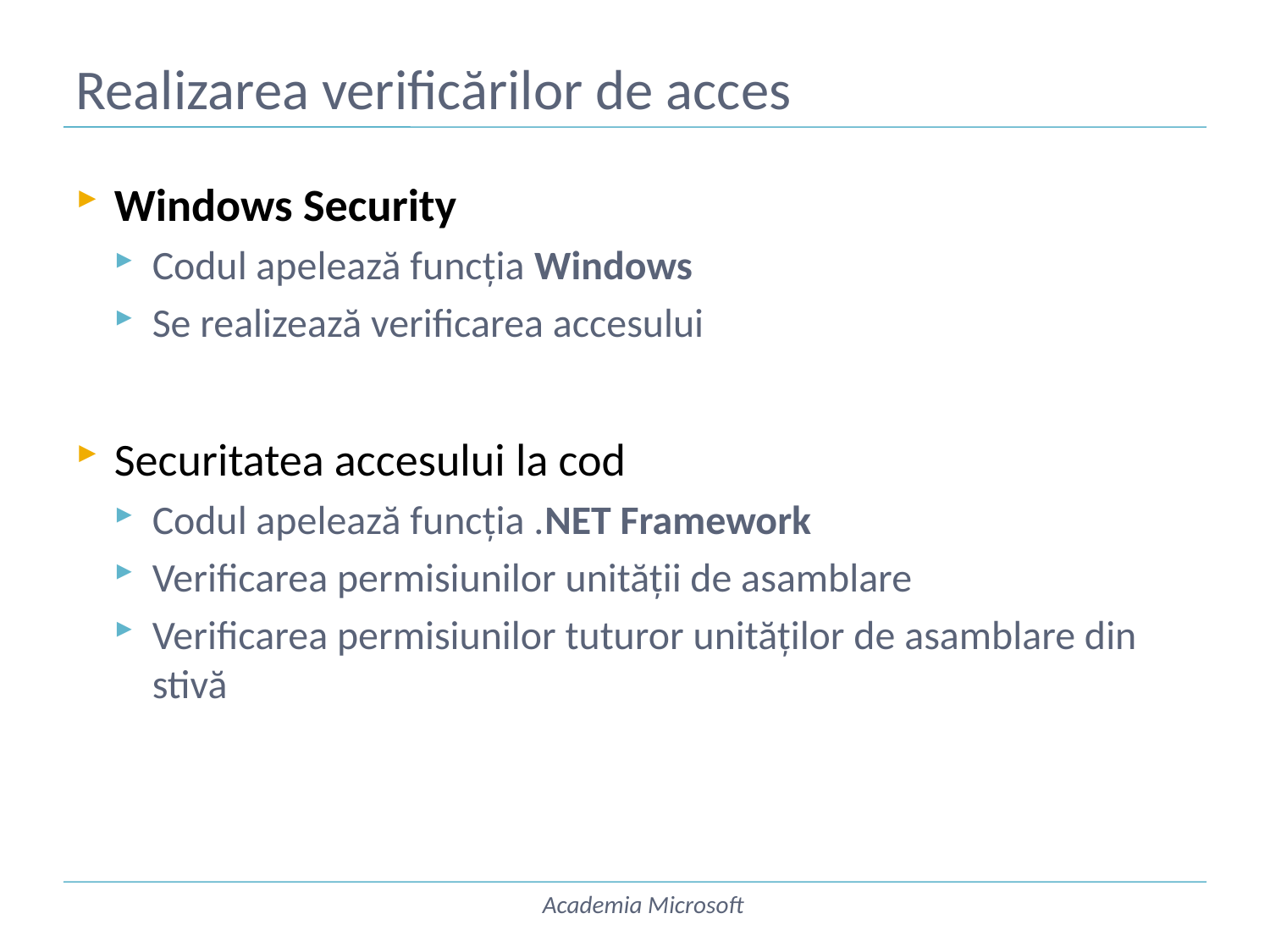

# Realizarea verificărilor de acces
Windows Security
Codul apelează funcția Windows
Se realizează verificarea accesului

Securitatea accesului la cod
Codul apelează funcția .NET Framework
Verificarea permisiunilor unității de asamblare
Verificarea permisiunilor tuturor unităților de asamblare din stivă

Academia Microsoft